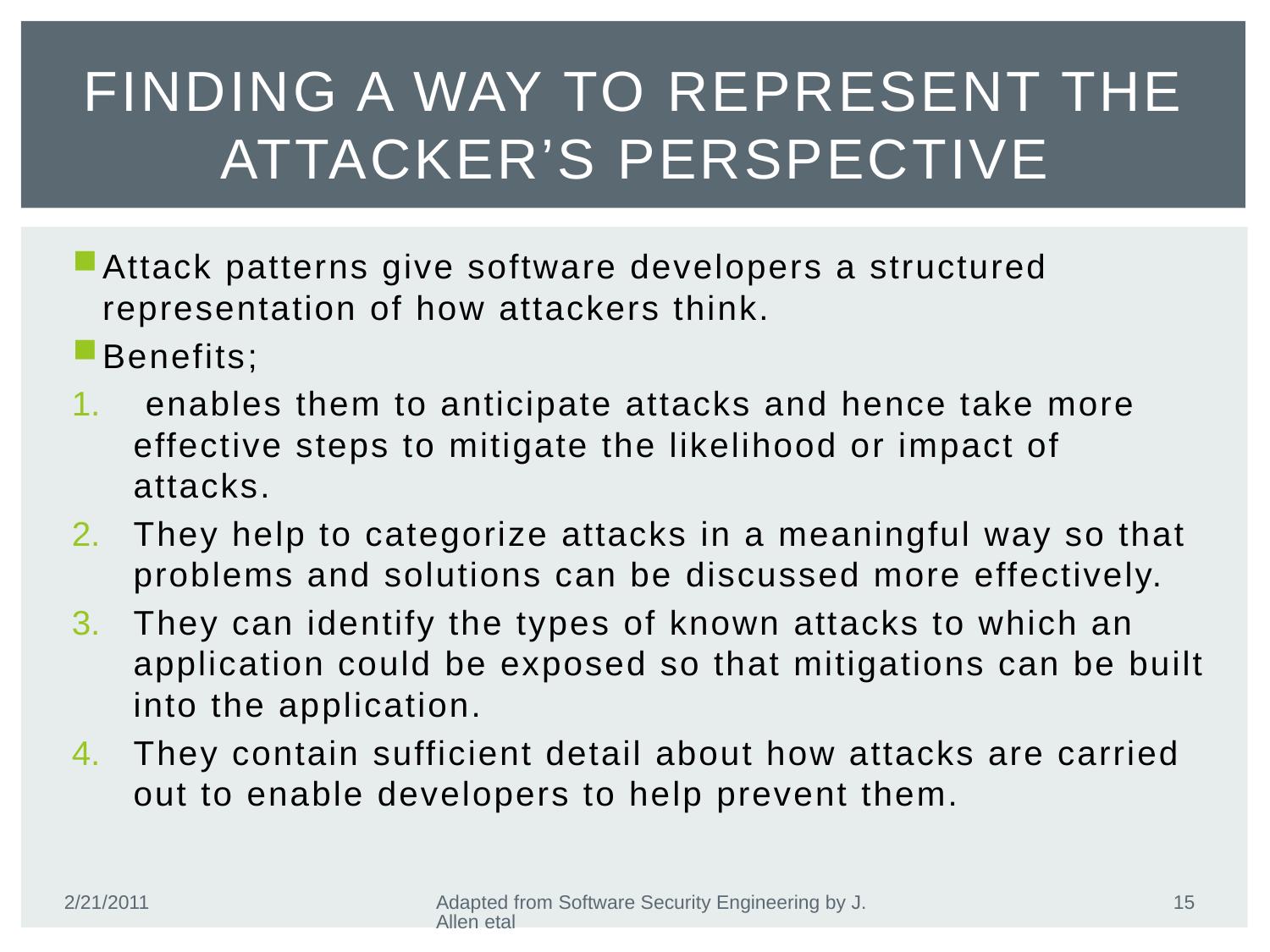

# Finding a way to represent the attacker’s perspective
Attack patterns give software developers a structured representation of how attackers think.
Benefits;
 enables them to anticipate attacks and hence take more effective steps to mitigate the likelihood or impact of attacks.
They help to categorize attacks in a meaningful way so that problems and solutions can be discussed more effectively.
They can identify the types of known attacks to which an application could be exposed so that mitigations can be built into the application.
They contain sufficient detail about how attacks are carried out to enable developers to help prevent them.

15
2/21/2011
Adapted from Software Security Engineering by J.Allen etal